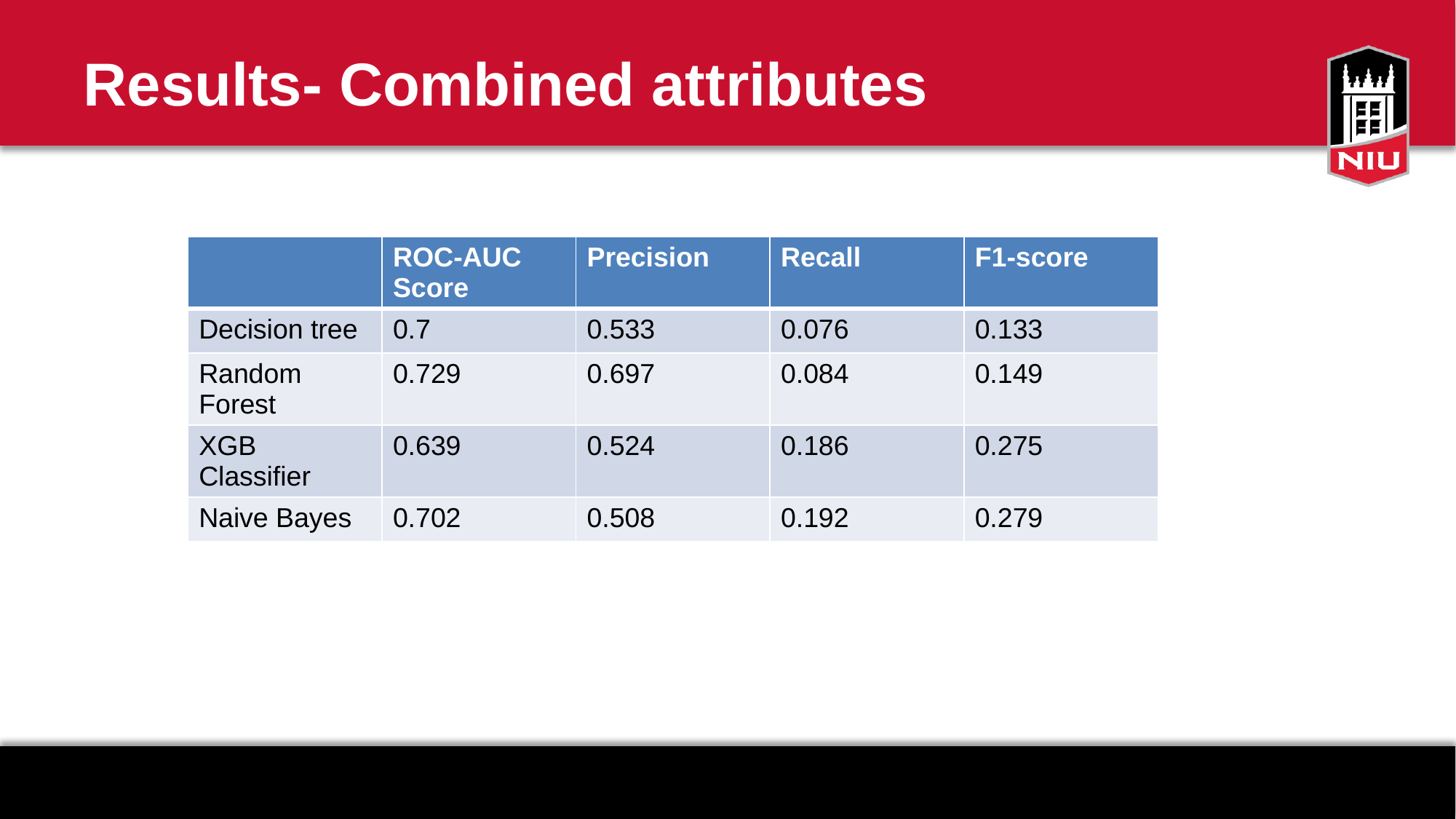

# Results- Combined attributes
|  | ROC-AUC Score | Precision | Recall | F1-score |
| --- | --- | --- | --- | --- |
| Decision tree | 0.7 | 0.533 | 0.076 | 0.133 |
| Random Forest | 0.729 | 0.697 | 0.084 | 0.149 |
| XGB Classifier | 0.639 | 0.524 | 0.186 | 0.275 |
| Naive Bayes | 0.702 | 0.508 | 0.192 | 0.279 |